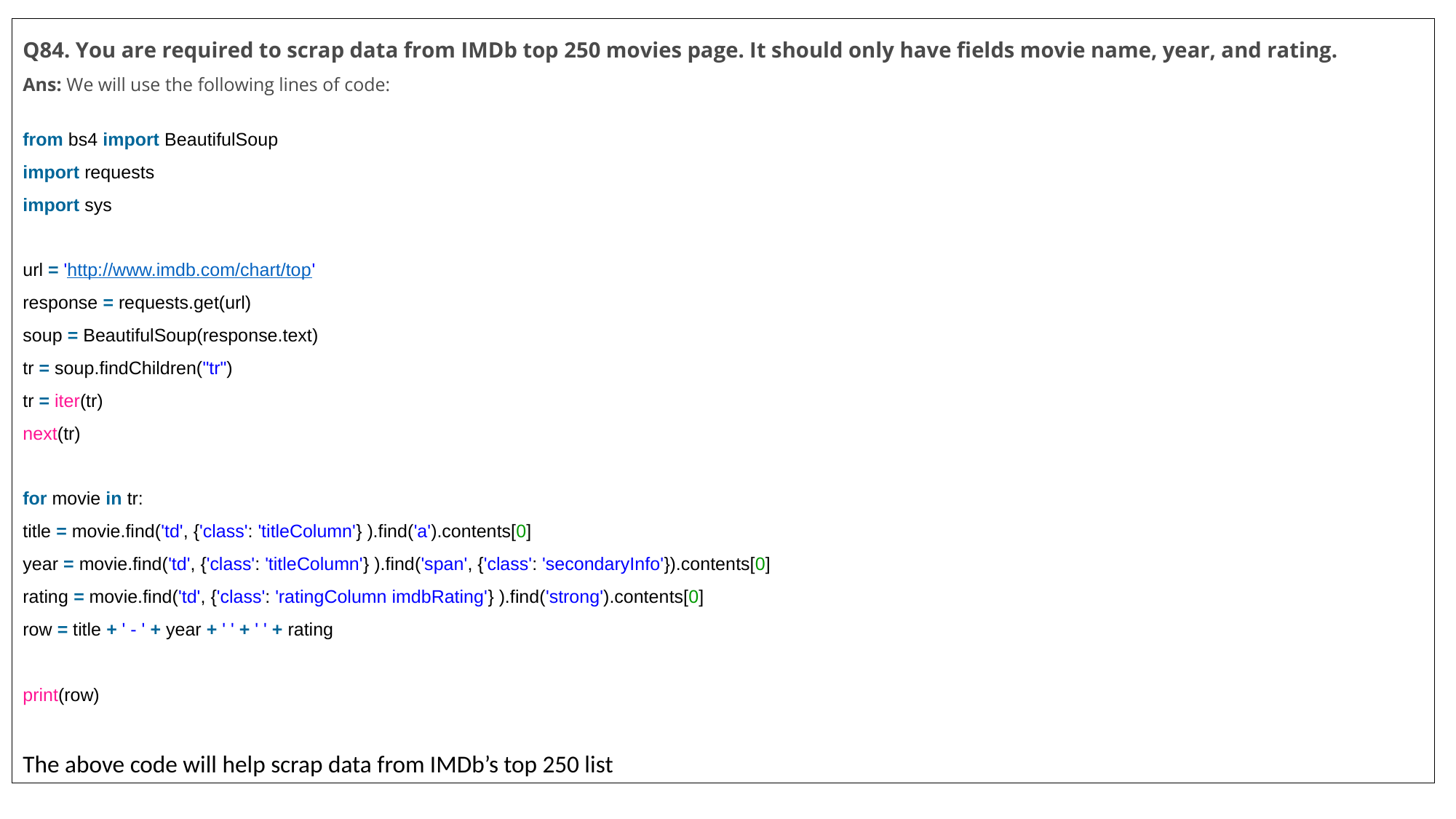

Q84. You are required to scrap data from IMDb top 250 movies page. It should only have fields movie name, year, and rating.
Ans: We will use the following lines of code:

from bs4 import BeautifulSoup
import requests
import sys

url = 'http://www.imdb.com/chart/top'
response = requests.get(url)
soup = BeautifulSoup(response.text)
tr = soup.findChildren("tr")
tr = iter(tr)
next(tr)

for movie in tr:
title = movie.find('td', {'class': 'titleColumn'} ).find('a').contents[0]
year = movie.find('td', {'class': 'titleColumn'} ).find('span', {'class': 'secondaryInfo'}).contents[0]
rating = movie.find('td', {'class': 'ratingColumn imdbRating'} ).find('strong').contents[0]
row = title + ' - ' + year + ' ' + ' ' + rating

print(row)

The above code will help scrap data from IMDb’s top 250 list